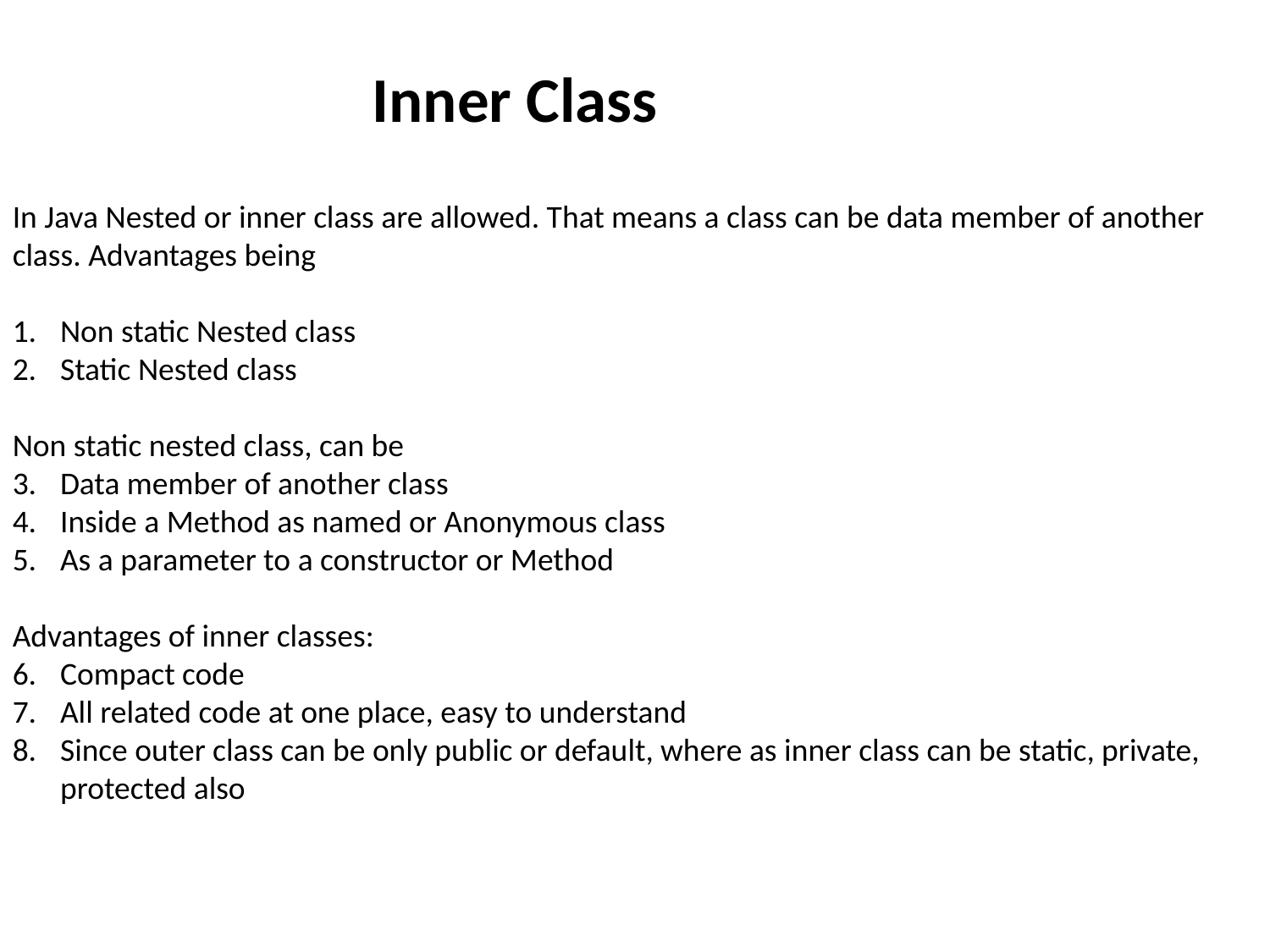

Inner Class
In Java Nested or inner class are allowed. That means a class can be data member of another class. Advantages being

Non static Nested class
Static Nested class

Non static nested class, can be
Data member of another class
Inside a Method as named or Anonymous class
As a parameter to a constructor or Method

Advantages of inner classes:
Compact code
All related code at one place, easy to understand
Since outer class can be only public or default, where as inner class can be static, private, protected also